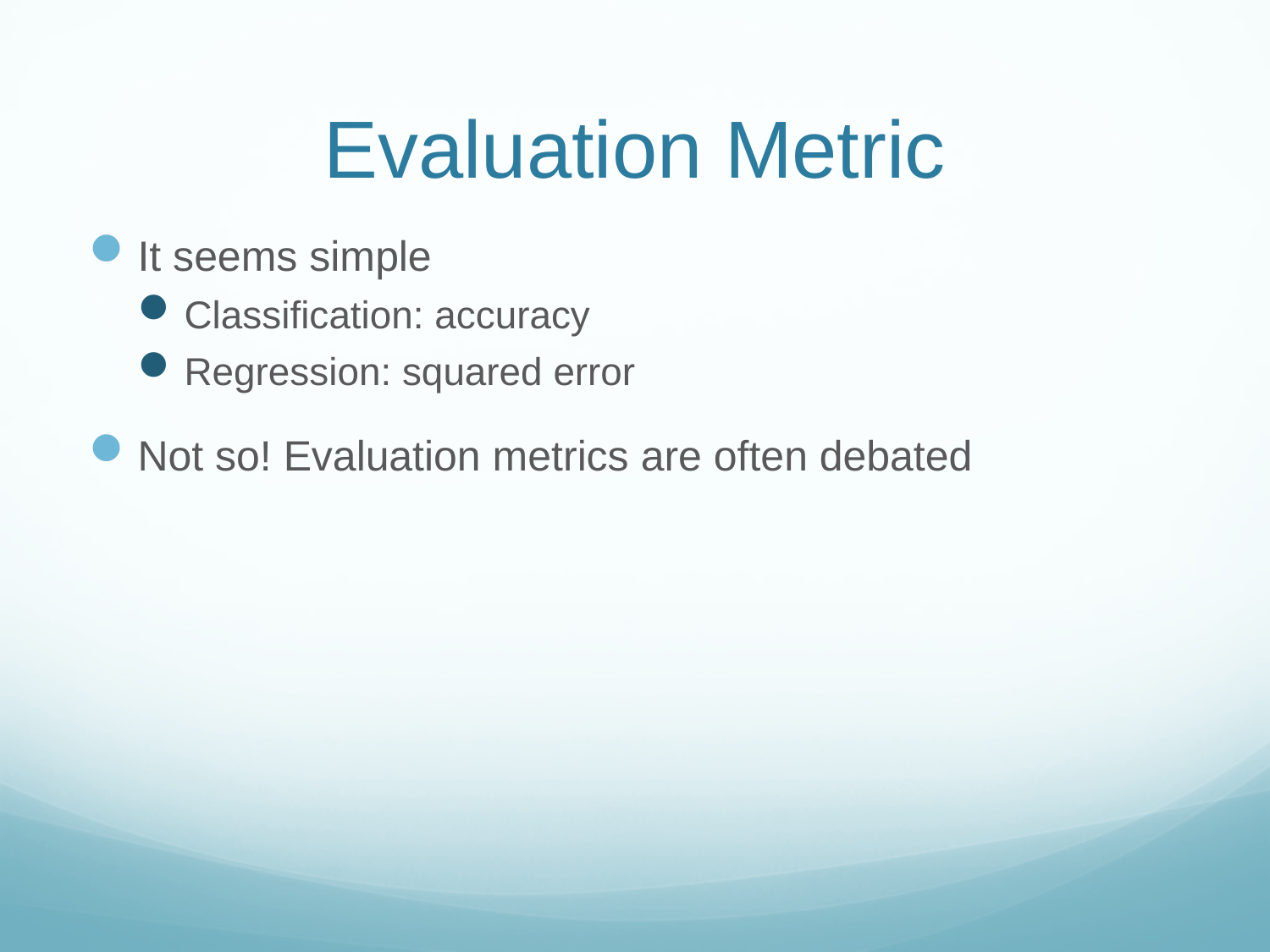

# Evaluation Metric
It seems simple
Classification: accuracy
Regression: squared error
Not so! Evaluation metrics are often debated